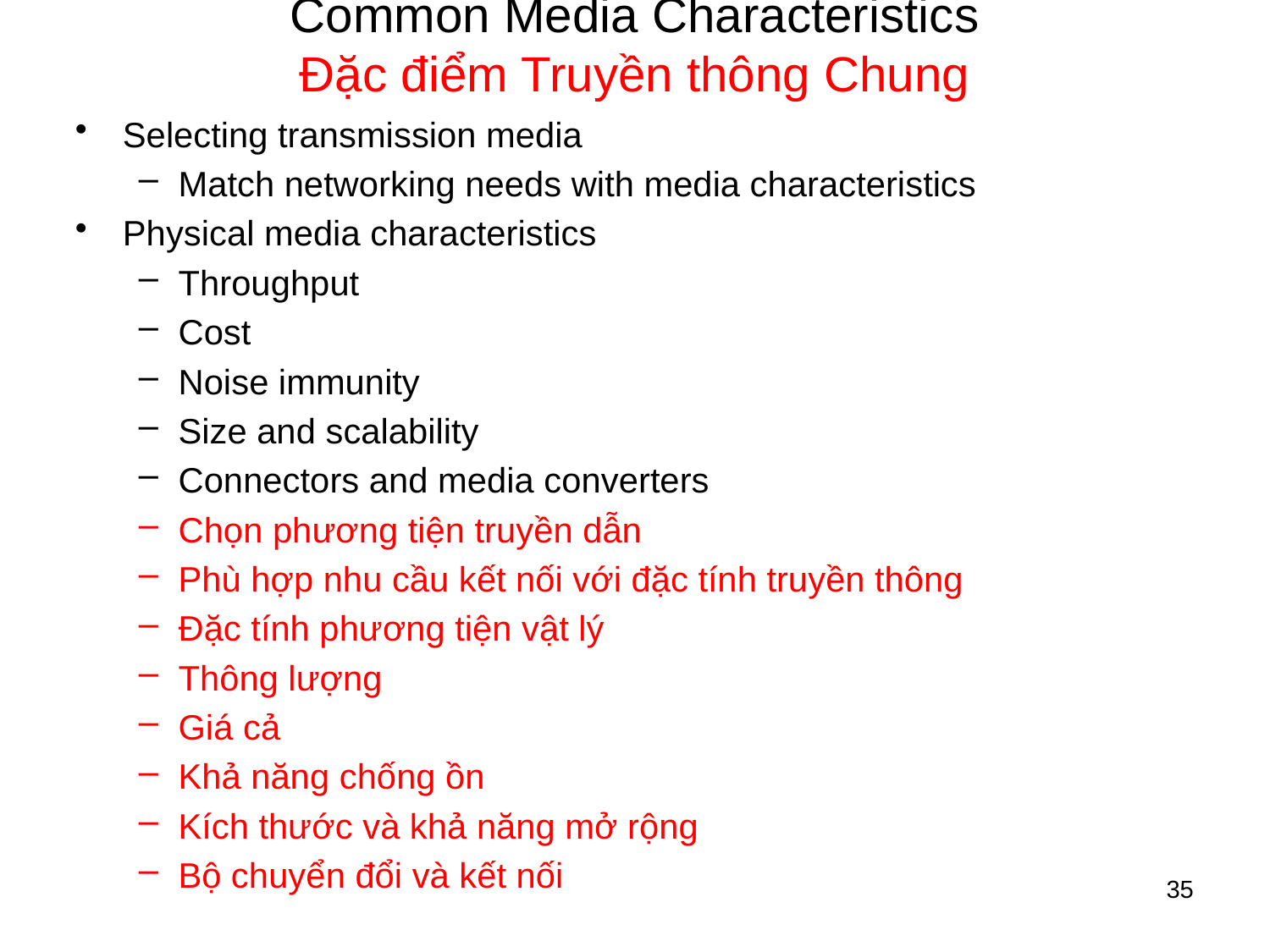

# Common Media Characteristics Đặc điểm Truyền thông Chung
Selecting transmission media
Match networking needs with media characteristics
Physical media characteristics
Throughput
Cost
Noise immunity
Size and scalability
Connectors and media converters
Chọn phương tiện truyền dẫn
Phù hợp nhu cầu kết nối với đặc tính truyền thông
Đặc tính phương tiện vật lý
Thông lượng
Giá cả
Khả năng chống ồn
Kích thước và khả năng mở rộng
Bộ chuyển đổi và kết nối

35